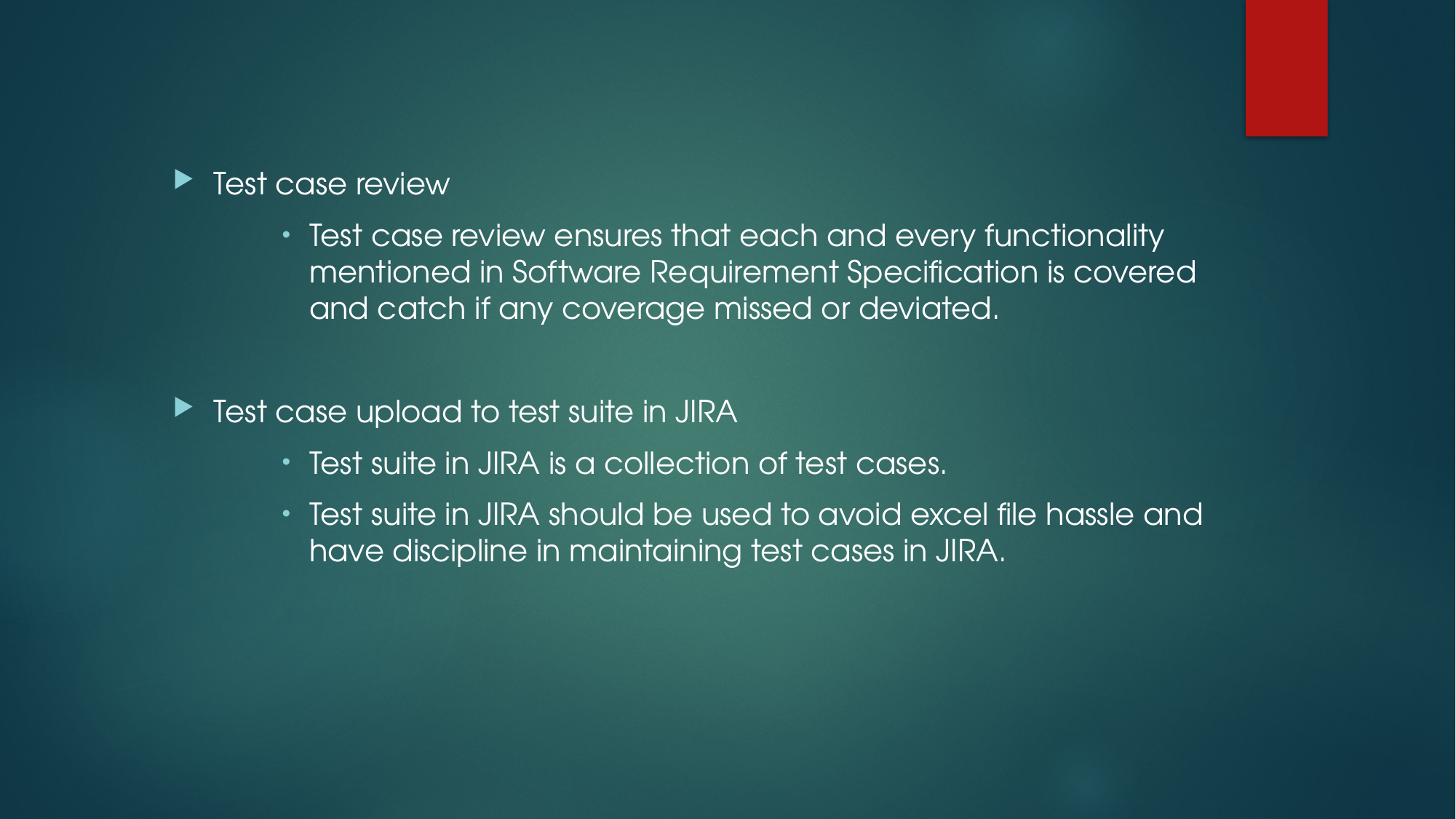

Test case review
Test case review ensures that each and every functionality mentioned in Software Requirement Specification is covered and catch if any coverage missed or deviated.

Test case upload to test suite in JIRA
Test suite in JIRA is a collection of test cases.
Test suite in JIRA should be used to avoid excel file hassle and have discipline in maintaining test cases in JIRA.